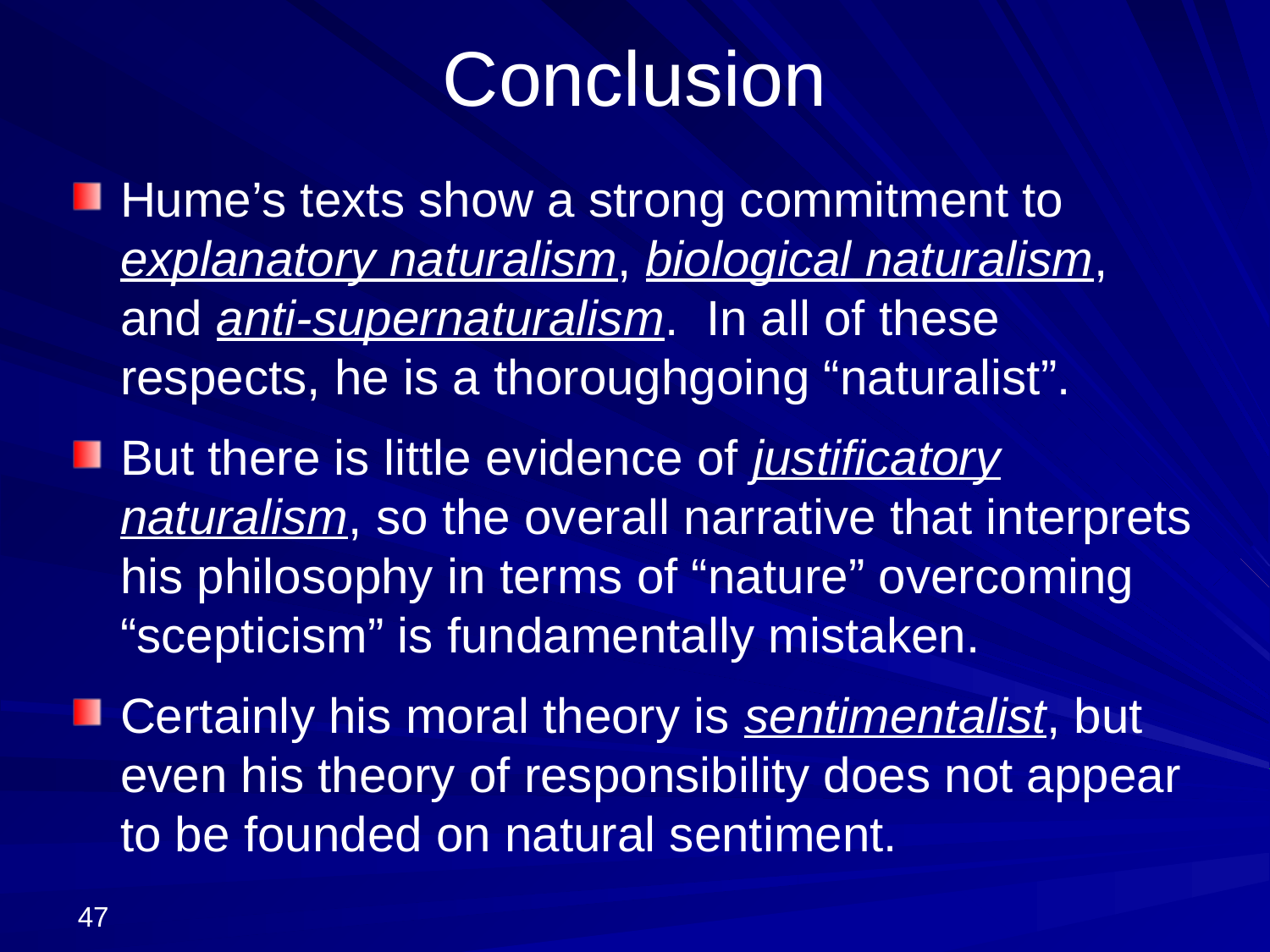

# Conclusion
Hume’s texts show a strong commitment to explanatory naturalism, biological naturalism, and anti-supernaturalism.  In all of these respects, he is a thoroughgoing “naturalist”.
But there is little evidence of justificatory naturalism, so the overall narrative that interprets his philosophy in terms of “nature” overcoming “scepticism” is fundamentally mistaken.
Certainly his moral theory is sentimentalist, but even his theory of responsibility does not appear to be founded on natural sentiment.

47